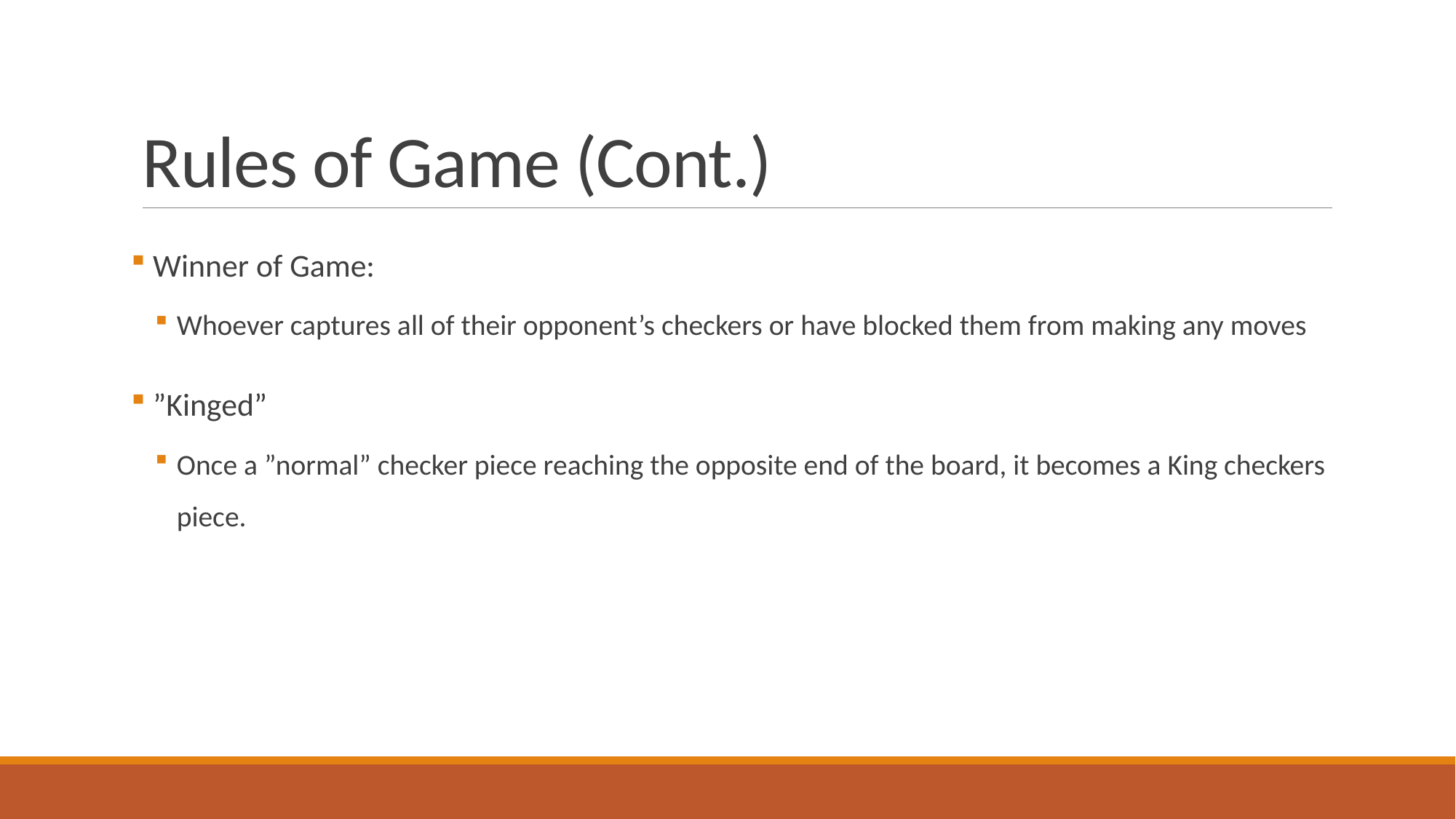

# Rules of Game (Cont.)
 Winner of Game:
Whoever captures all of their opponent’s checkers or have blocked them from making any moves
 ”Kinged”
Once a ”normal” checker piece reaching the opposite end of the board, it becomes a King checkers piece.